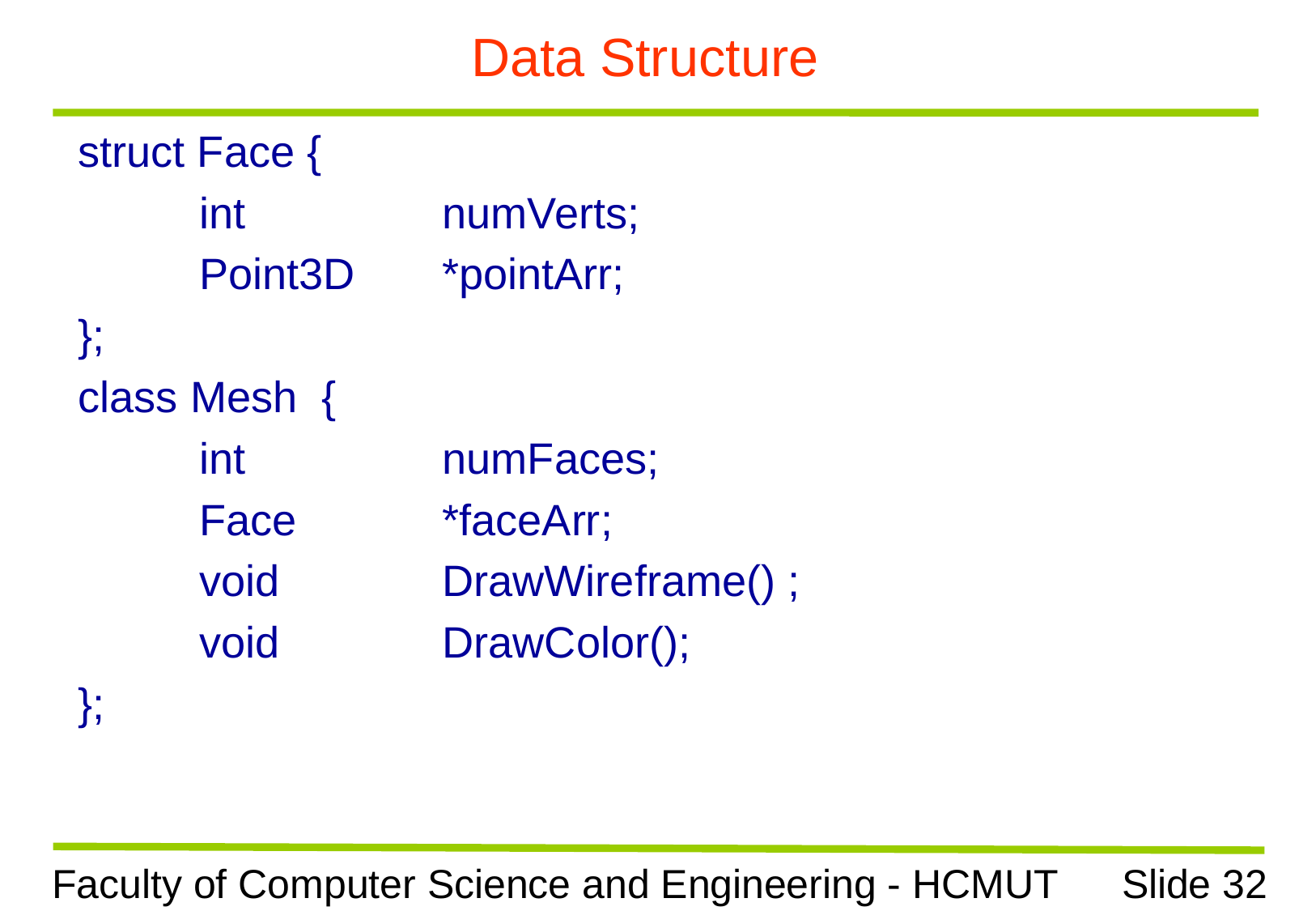

# Data Structure
struct Face {
	int		numVerts;
	Point3D	*pointArr;
};
class Mesh  {
	int		numFaces;
	Face		*faceArr;
	void		DrawWireframe() ;
	void		DrawColor();
};